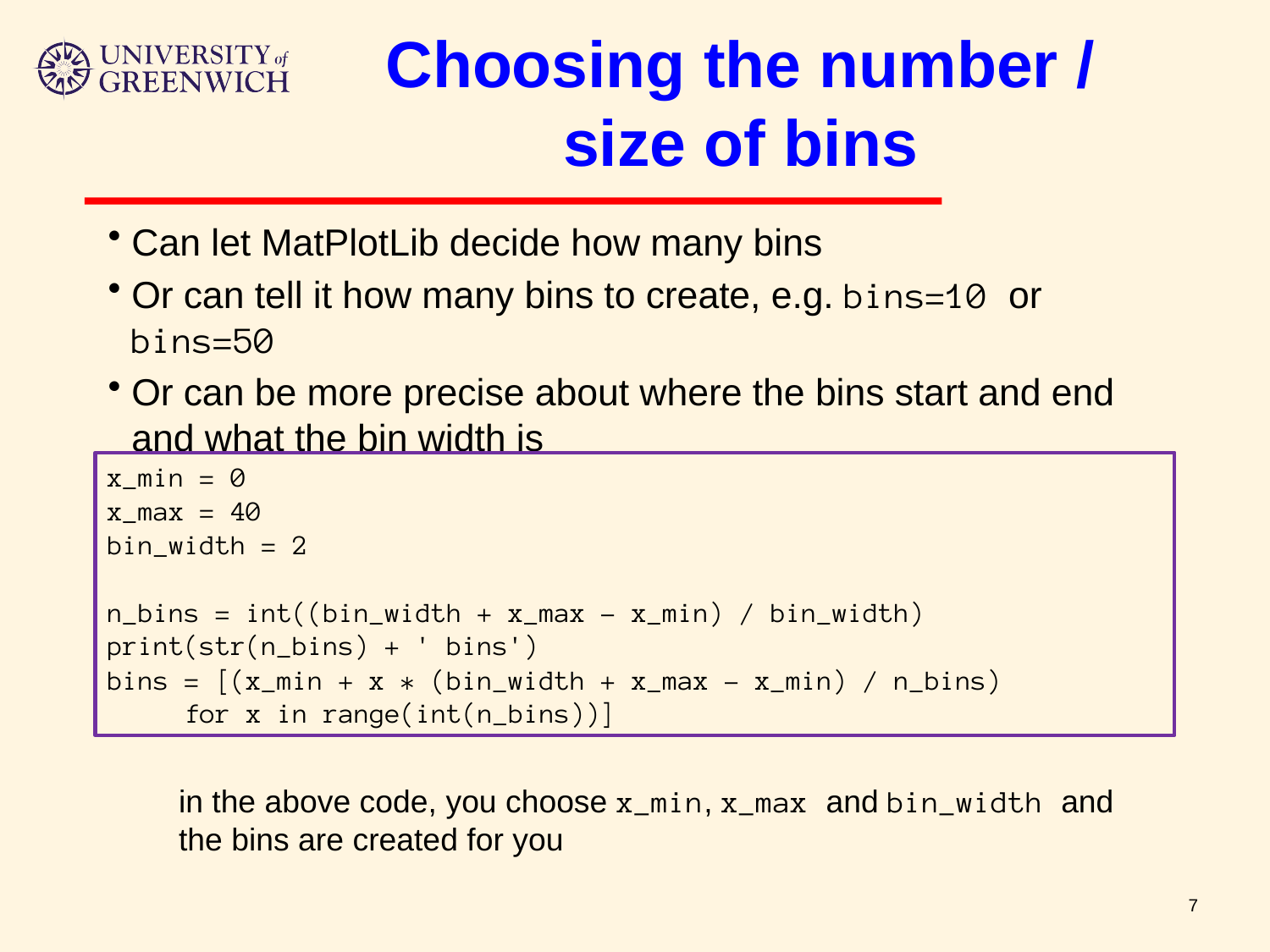

# Choosing the number / size of bins
Can let MatPlotLib decide how many bins
Or can tell it how many bins to create, e.g. bins=10 or bins=50
Or can be more precise about where the bins start and end and what the bin width is

in the above code, you choose x_min, x_max and bin_width and the bins are created for you
x_min = 0
x_max = 40
bin_width = 2

n_bins = int((bin_width + x_max - x_min) / bin_width)
print(str(n_bins) + ' bins')
bins = [(x_min + x * (bin_width + x_max - x_min) / n_bins)
     for x in range(int(n_bins))]
7